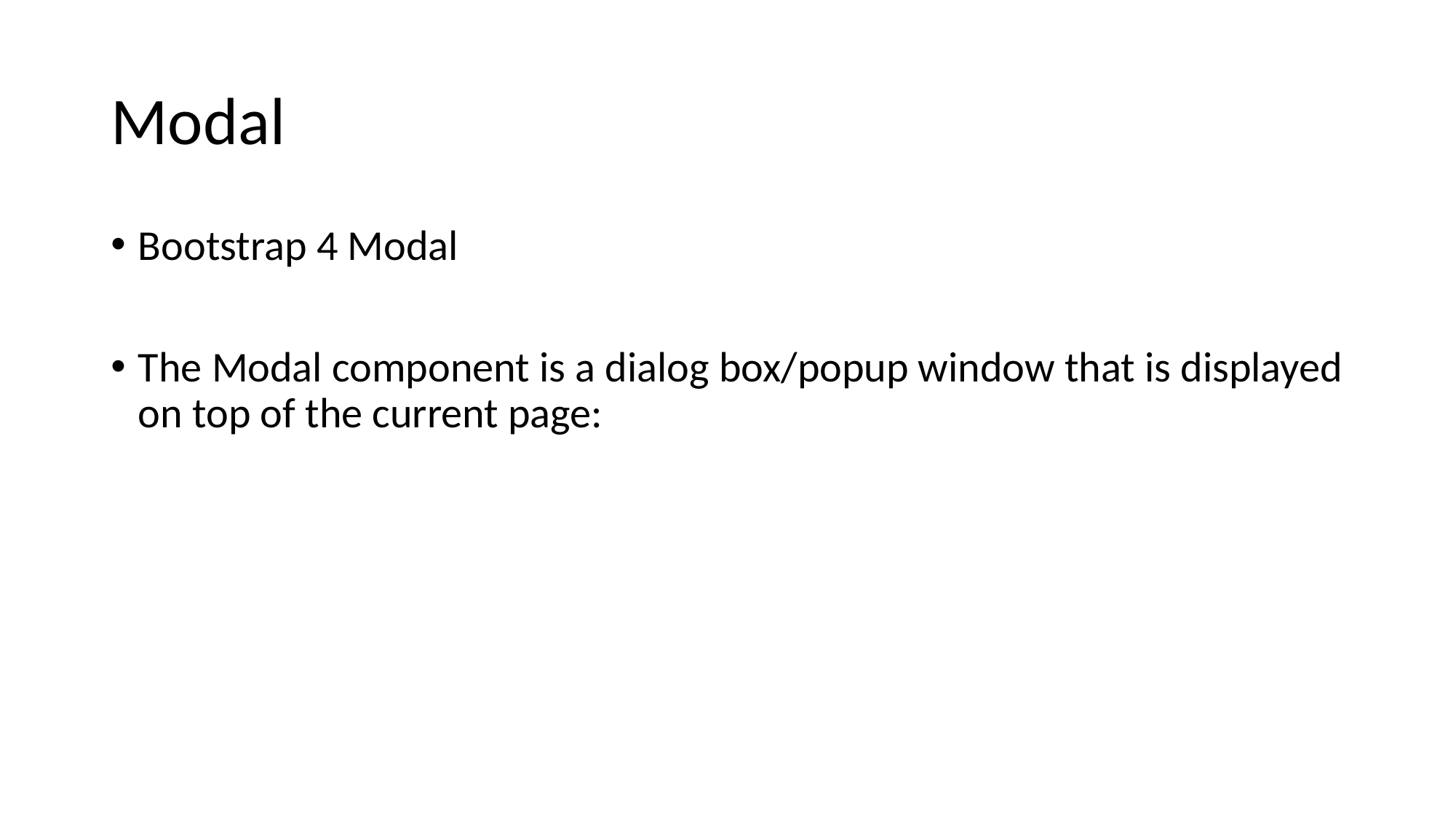

# Modal
Bootstrap 4 Modal

The Modal component is a dialog box/popup window that is displayed on top of the current page: